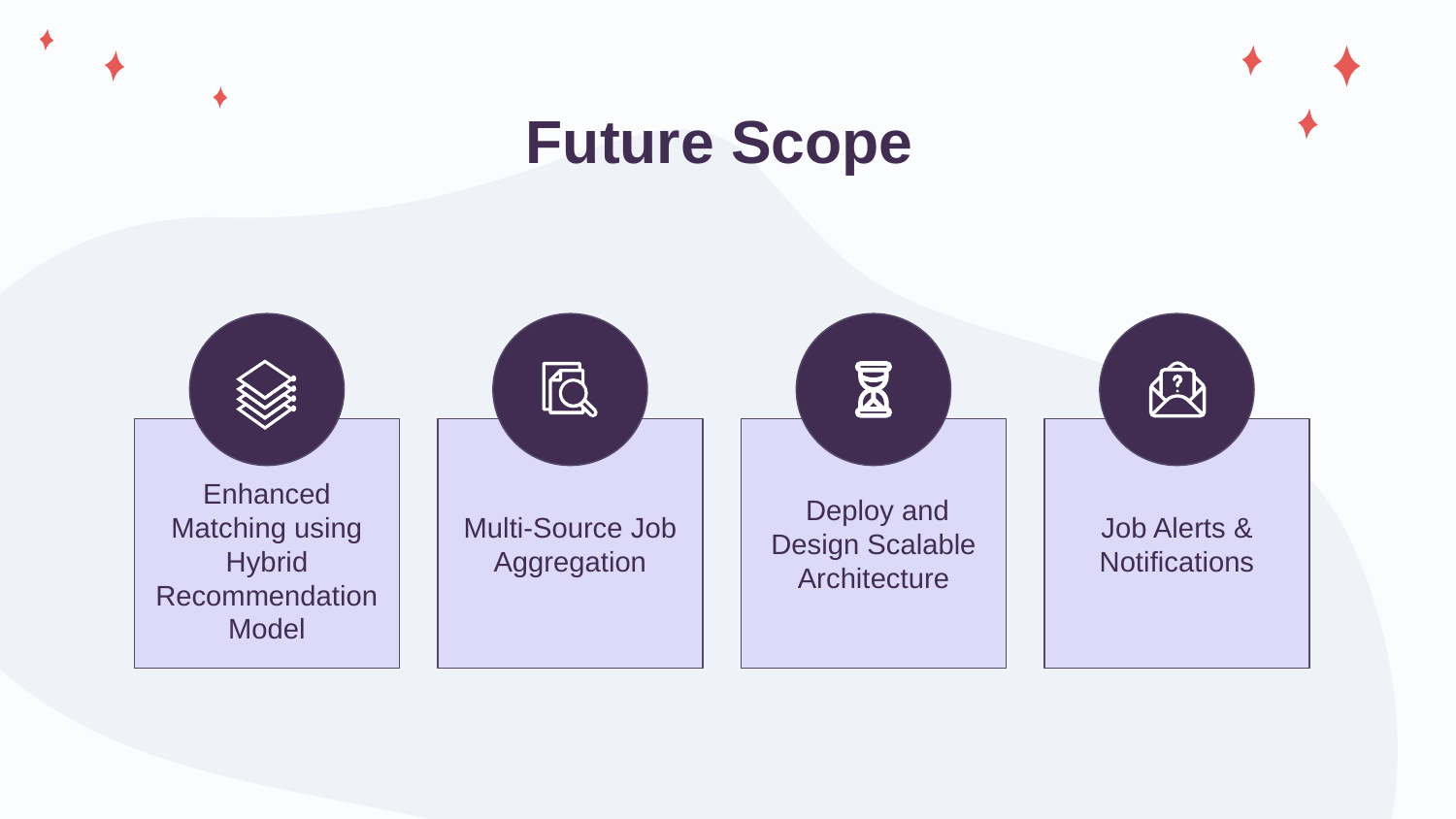

# Future Scope

Enhanced Matching using Hybrid Recommendation Model
Multi-Source Job Aggregation
 Deploy and Design Scalable Architecture
Job Alerts & Notifications